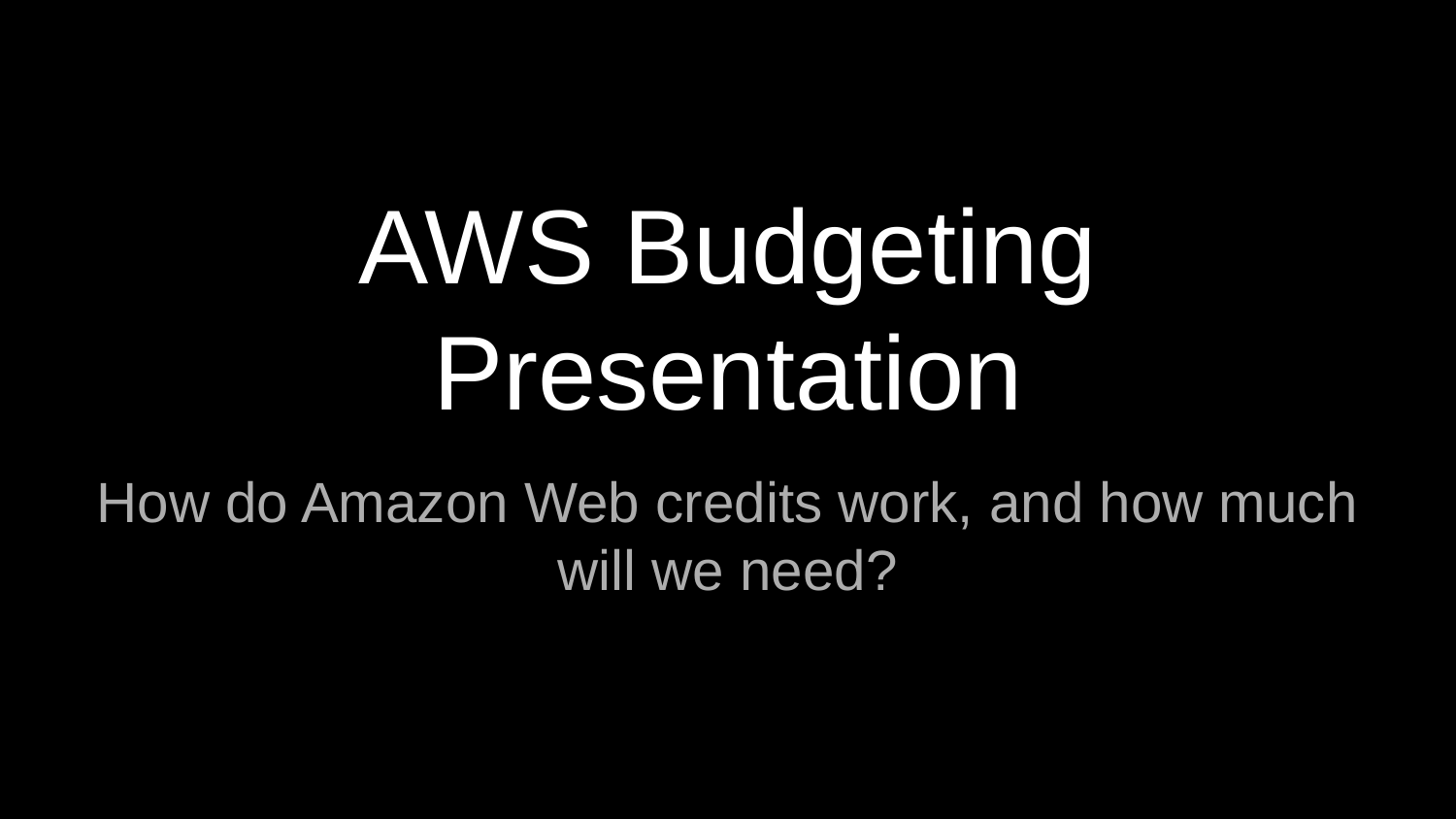

# AWS Budgeting Presentation
How do Amazon Web credits work, and how much will we need?